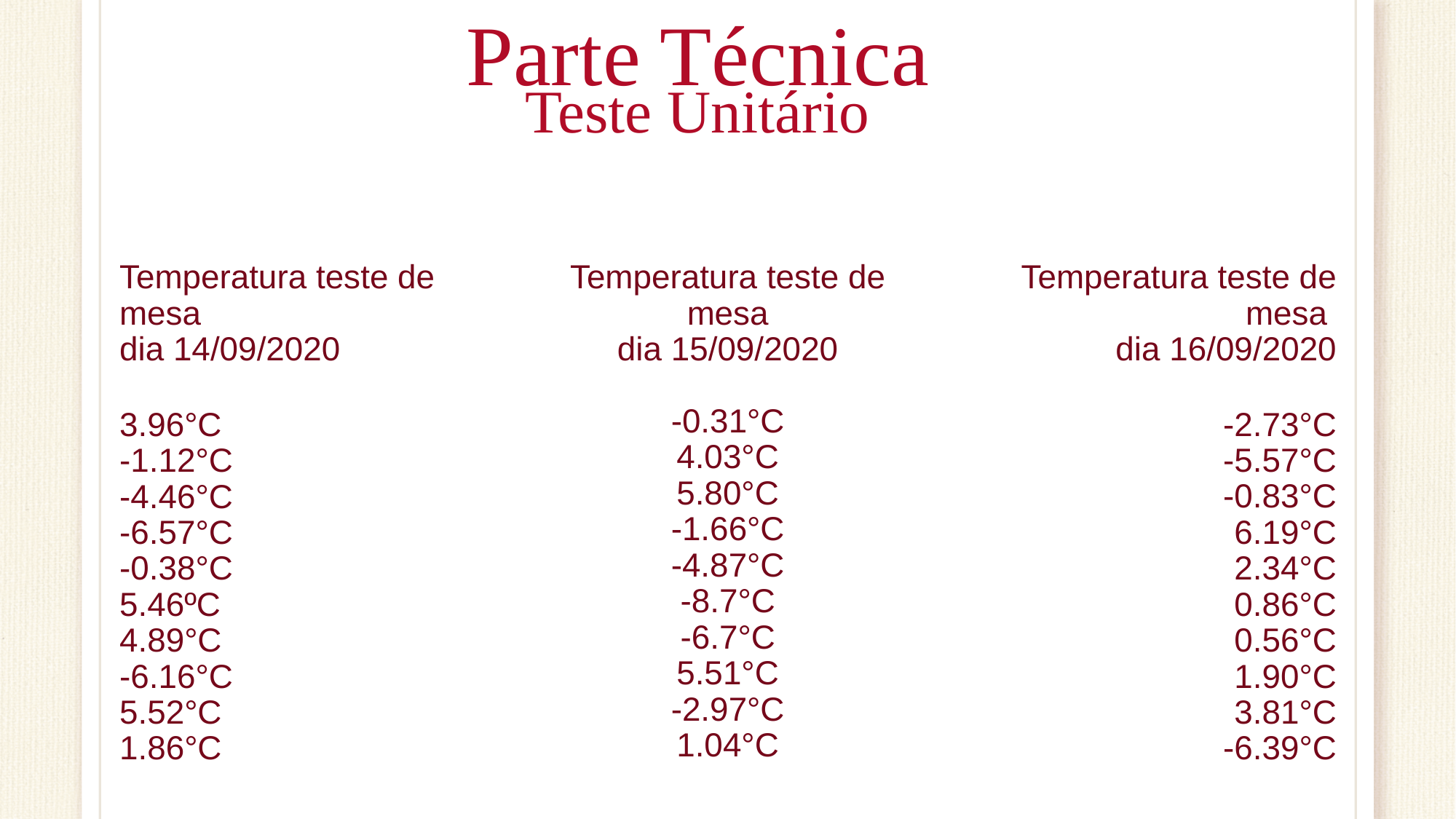

# Parte Técnica Teste Unitário
Temperatura teste de mesa
dia 15/09/2020

-0.31°C
4.03°C
5.80°C
-1.66°C
-4.87°C
-8.7°C
-6.7°C
5.51°C
-2.97°C
1.04°C
Temperatura teste de mesa
dia 16/09/2020

-2.73°C
-5.57°C
-0.83°C
6.19°C
2.34°C
0.86°C
0.56°C
1.90°C
3.81°C
-6.39°C
Temperatura teste de mesa
dia 14/09/2020

3.96°C
-1.12°C
-4.46°C
-6.57°C
-0.38°C
5.46ºC
4.89°C
-6.16°C
5.52°C
1.86°C